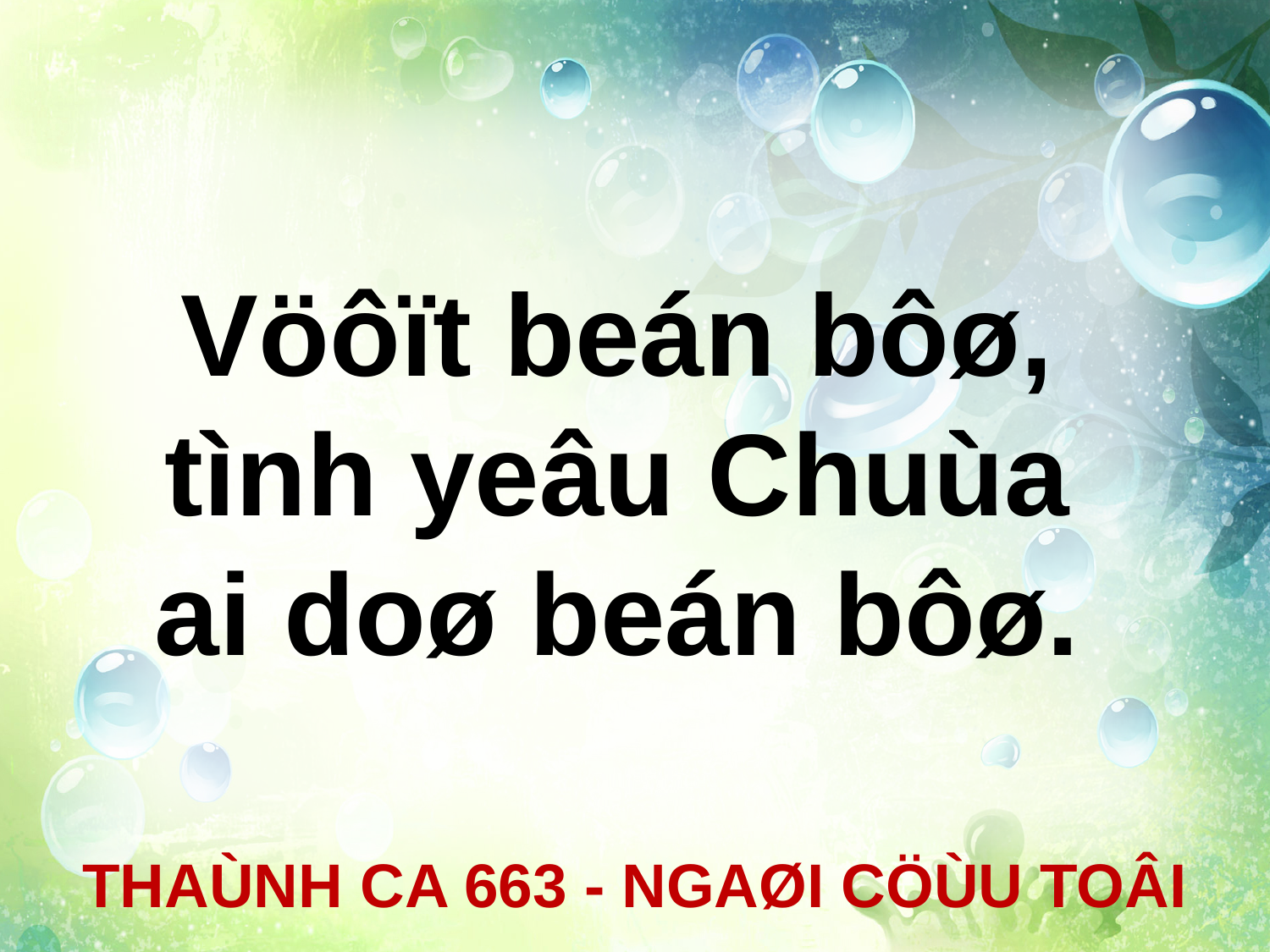

Vöôït beán bôø,
tình yeâu Chuùa
ai doø beán bôø.
THAÙNH CA 663 - NGAØI CÖÙU TOÂI